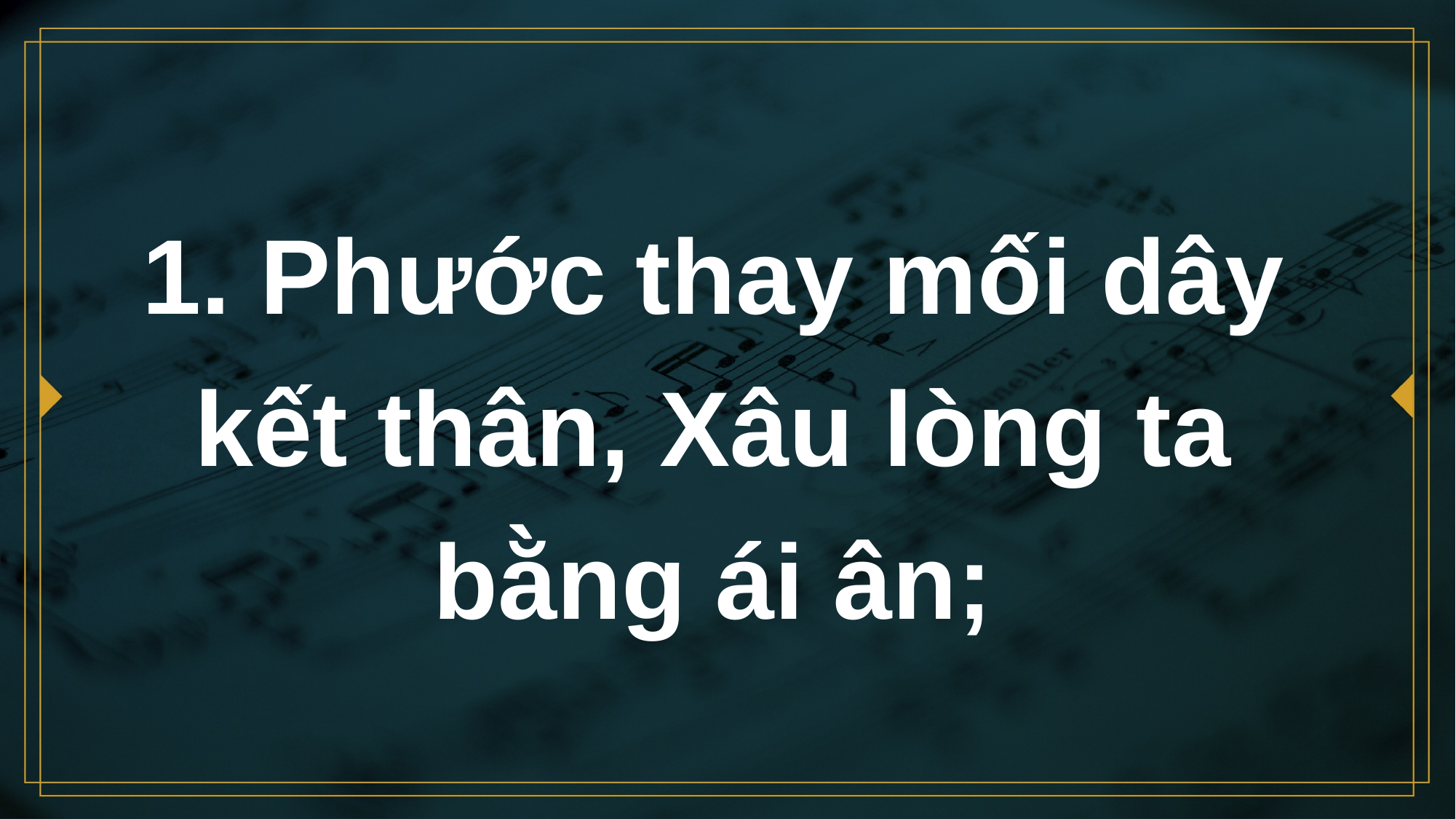

# 1. Phước thay mối dây kết thân, Xâu lòng ta bằng ái ân;